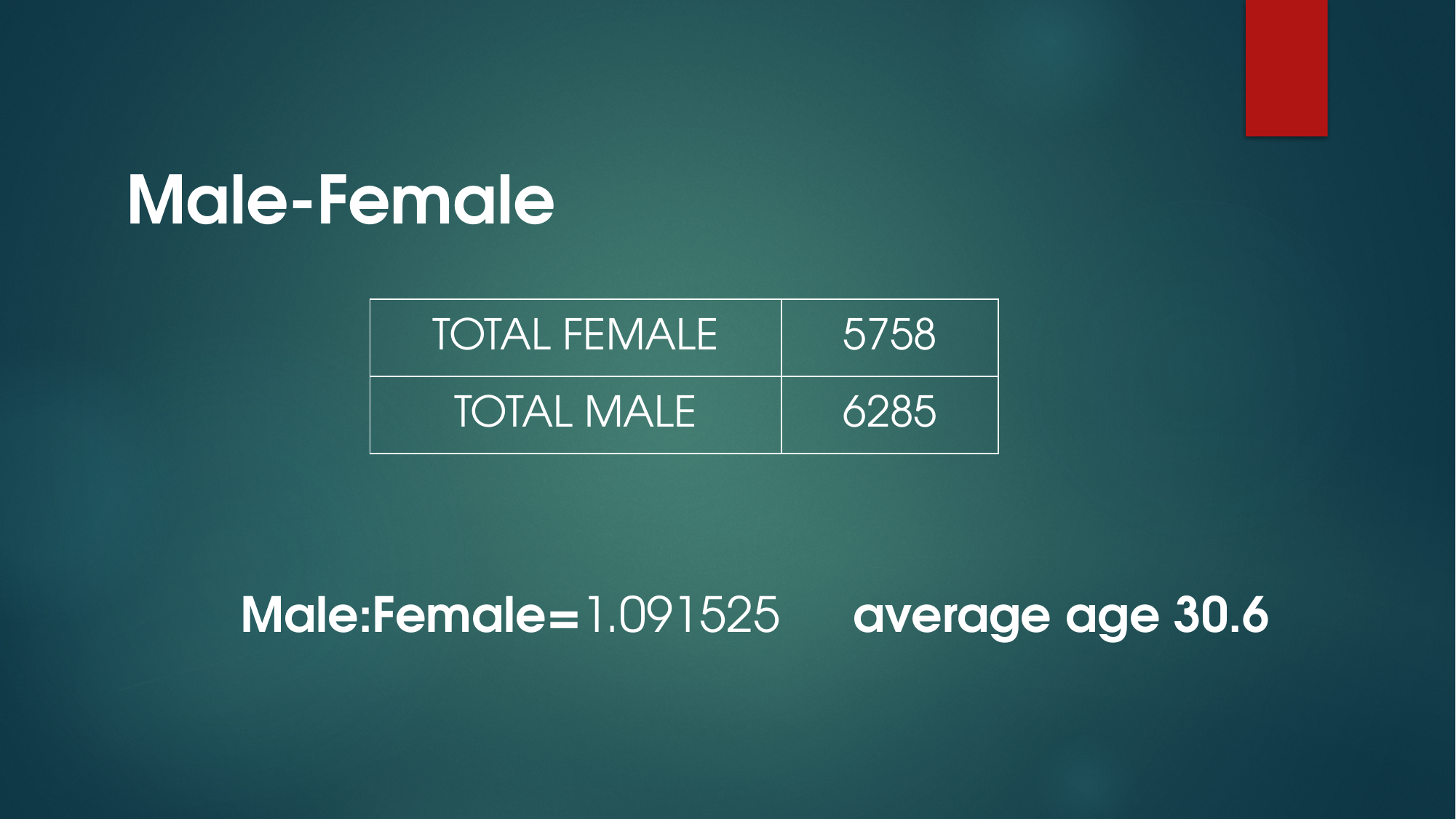

Male-Female
| TOTAL FEMALE | 5758 |
| --- | --- |
| TOTAL MALE | 6285 |
Male:Female=1.091525
average age 30.6